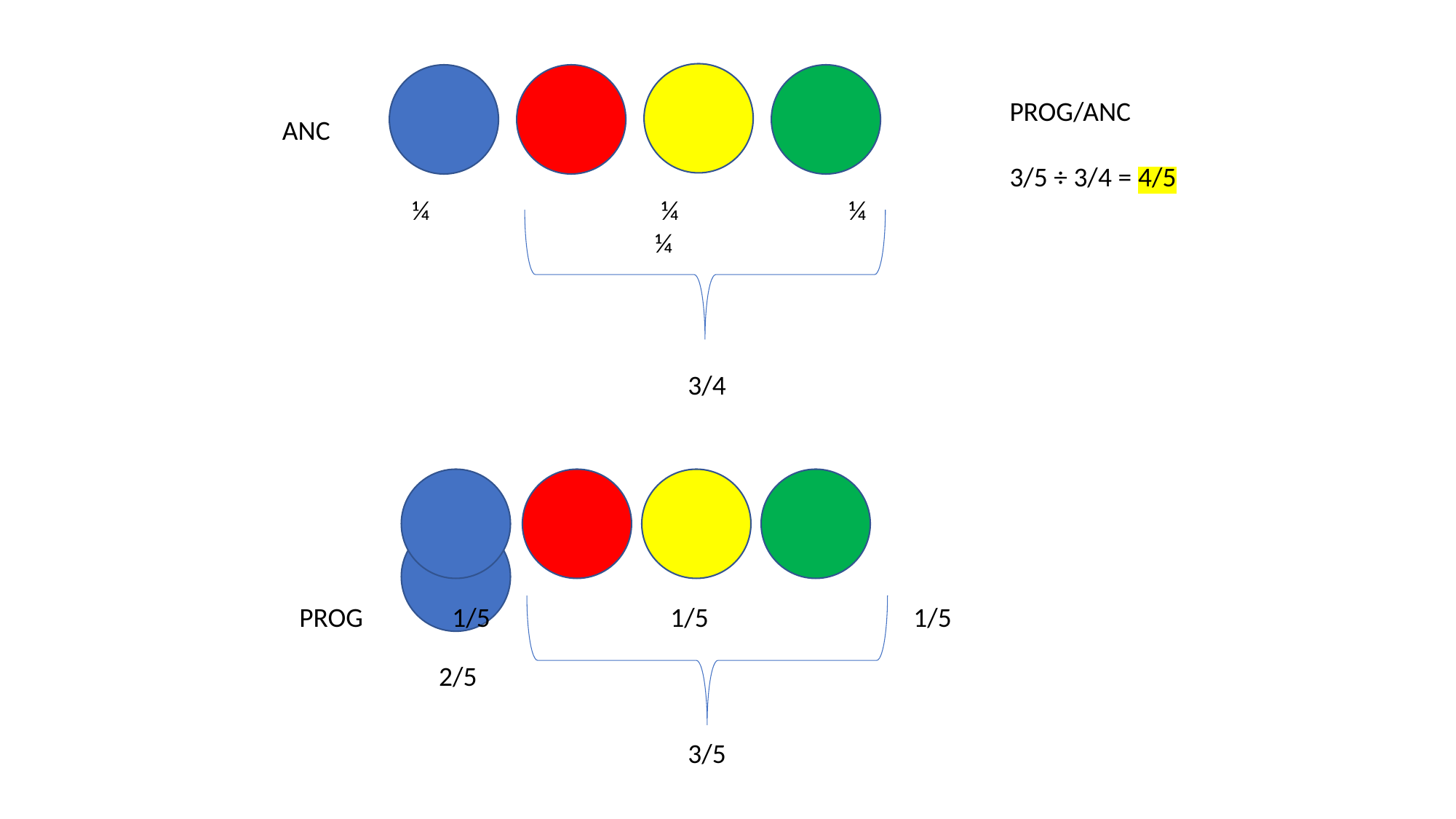

PROG/ANC

3/5 ÷ 3/4 = 4/5

ANC
¼ 		     ¼ 		¼		    ¼
3/4

PROG
1/5		1/5		    1/5
2/5
3/5